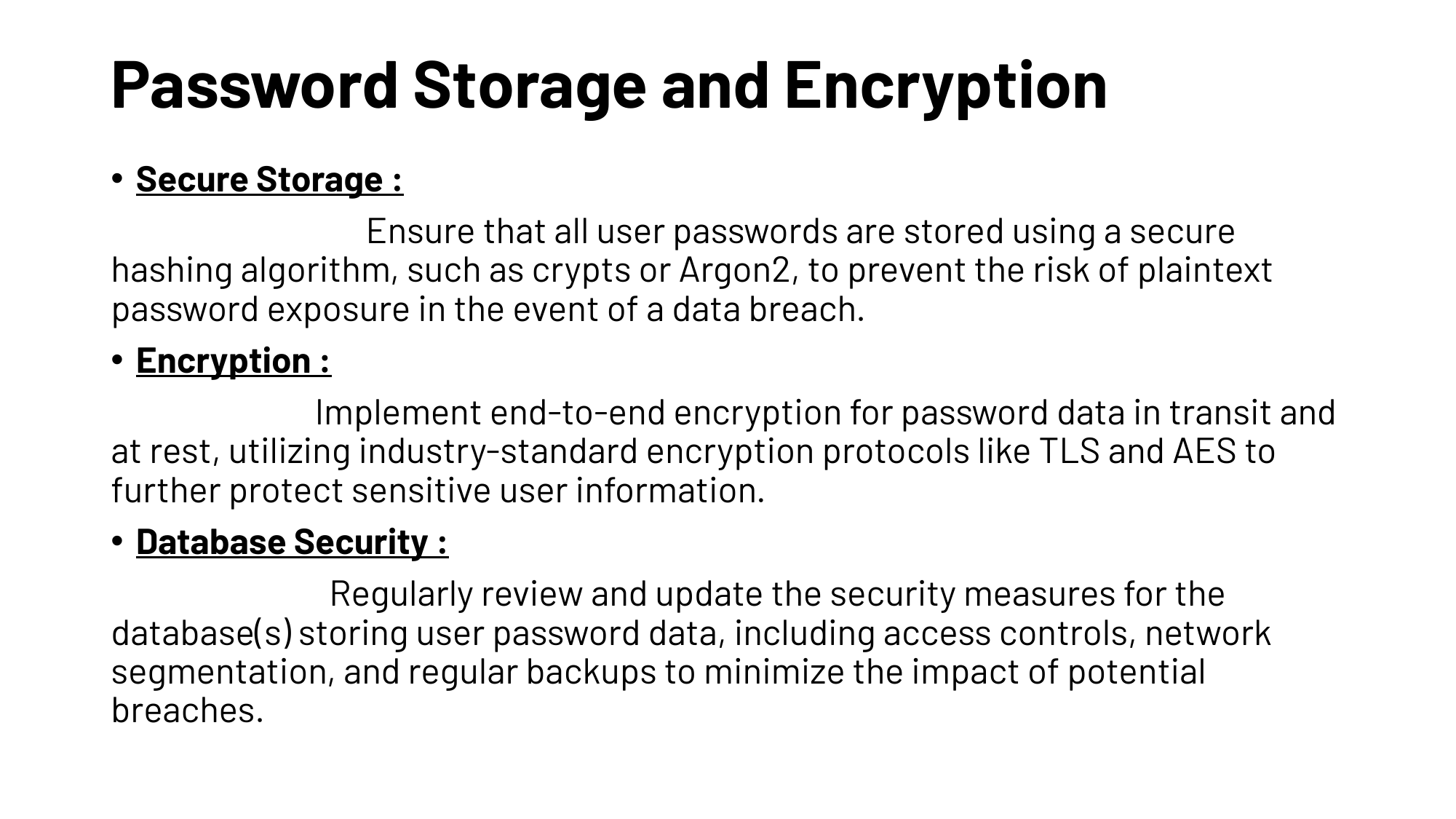

# Password Storage and Encryption

Secure Storage :
                                   Ensure that all user passwords are stored using a secure hashing algorithm, such as crypts or Argon2, to prevent the risk of plaintext password exposure in the event of a data breach.
Encryption :
                            Implement end-to-end encryption for password data in transit and at rest, utilizing industry-standard encryption protocols like TLS and AES to further protect sensitive user information.
Database Security :
                              Regularly review and update the security measures for the database(s) storing user password data, including access controls, network segmentation, and regular backups to minimize the impact of potential breaches.